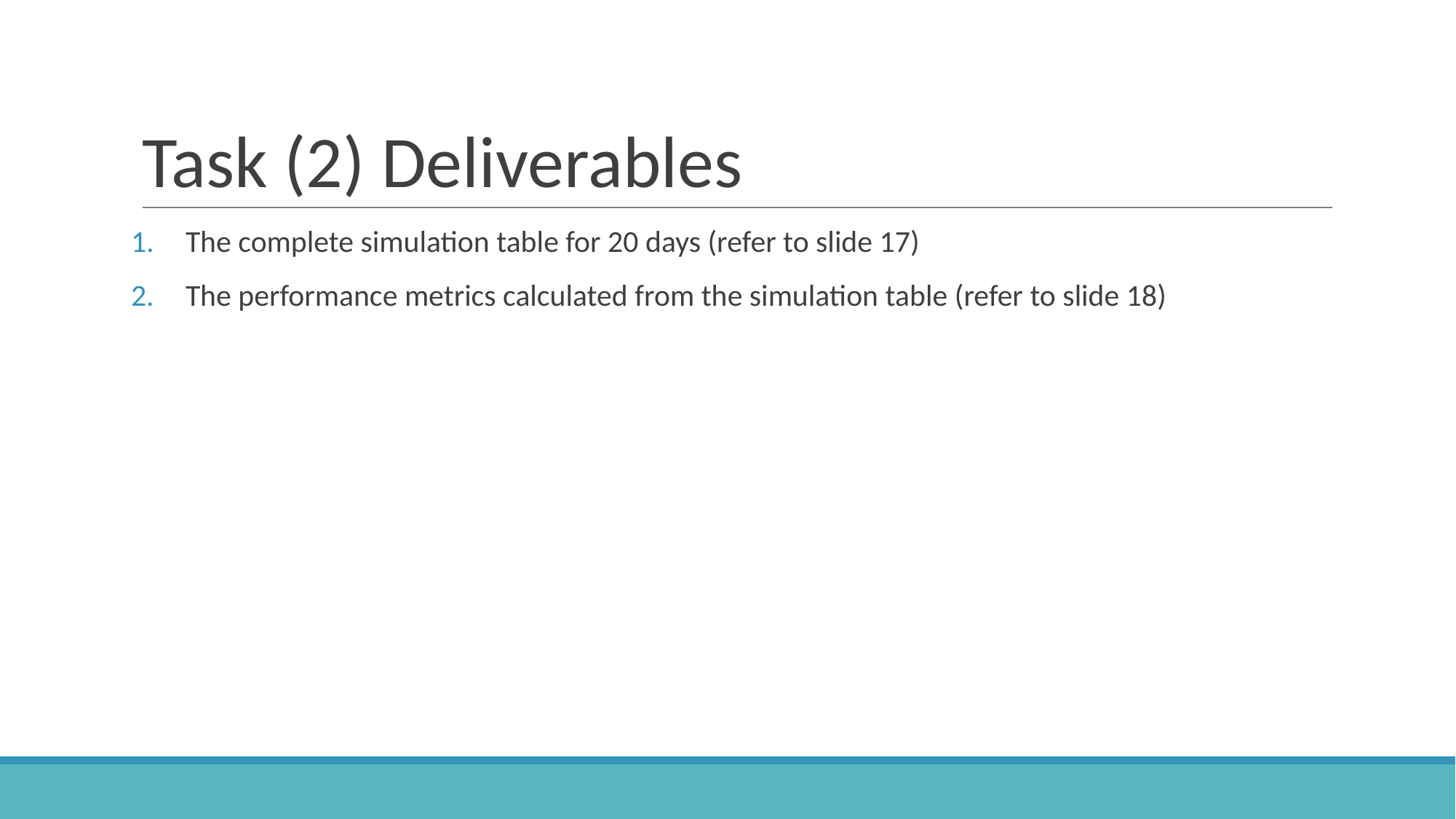

# Task (2) Deliverables
The complete simulation table for 20 days (refer to slide 17)
The performance metrics calculated from the simulation table (refer to slide 18)